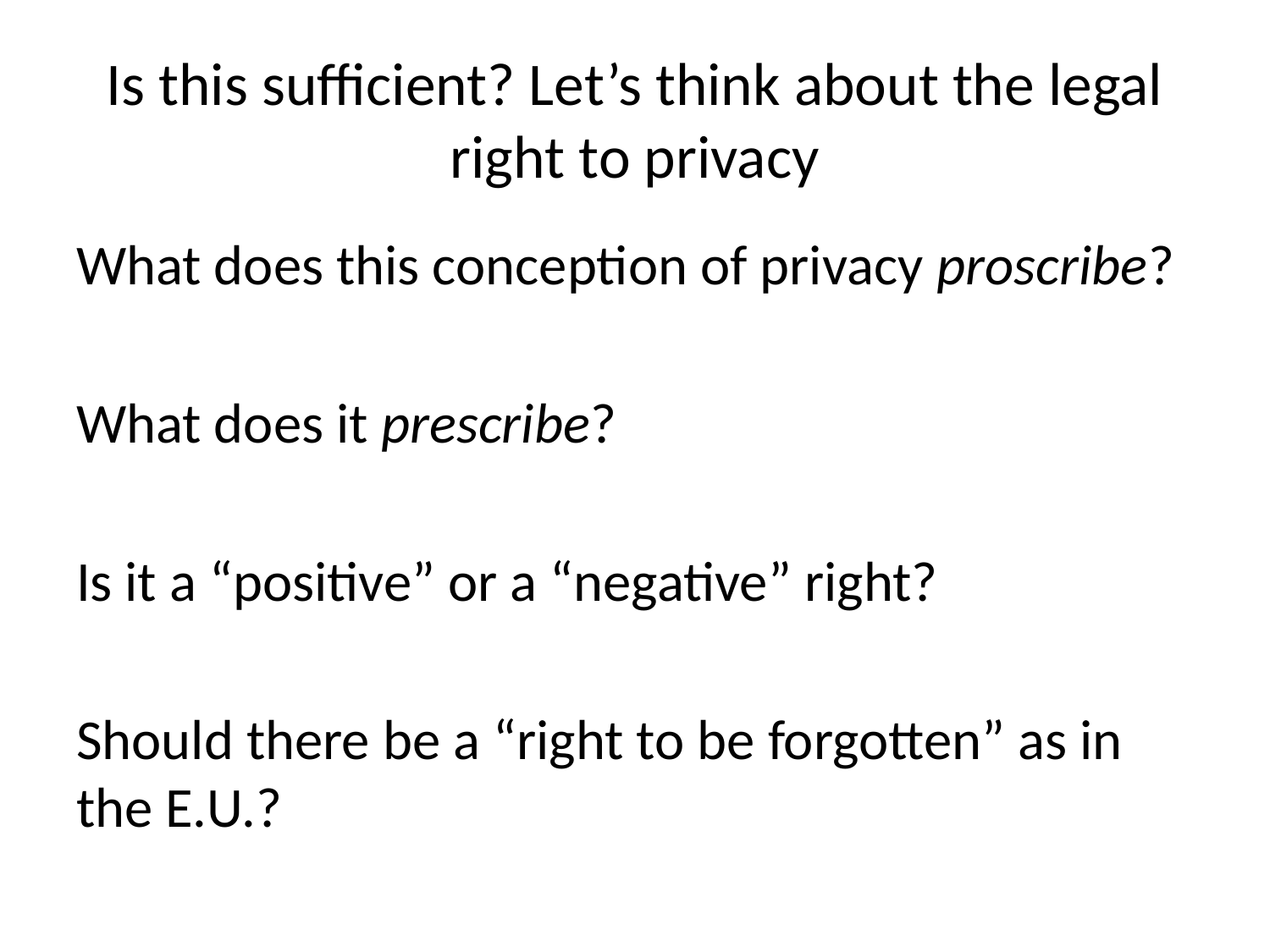

# Is this sufficient? Let’s think about the legal right to privacy
What does this conception of privacy proscribe?

What does it prescribe?

Is it a “positive” or a “negative” right?

Should there be a “right to be forgotten” as in the E.U.?